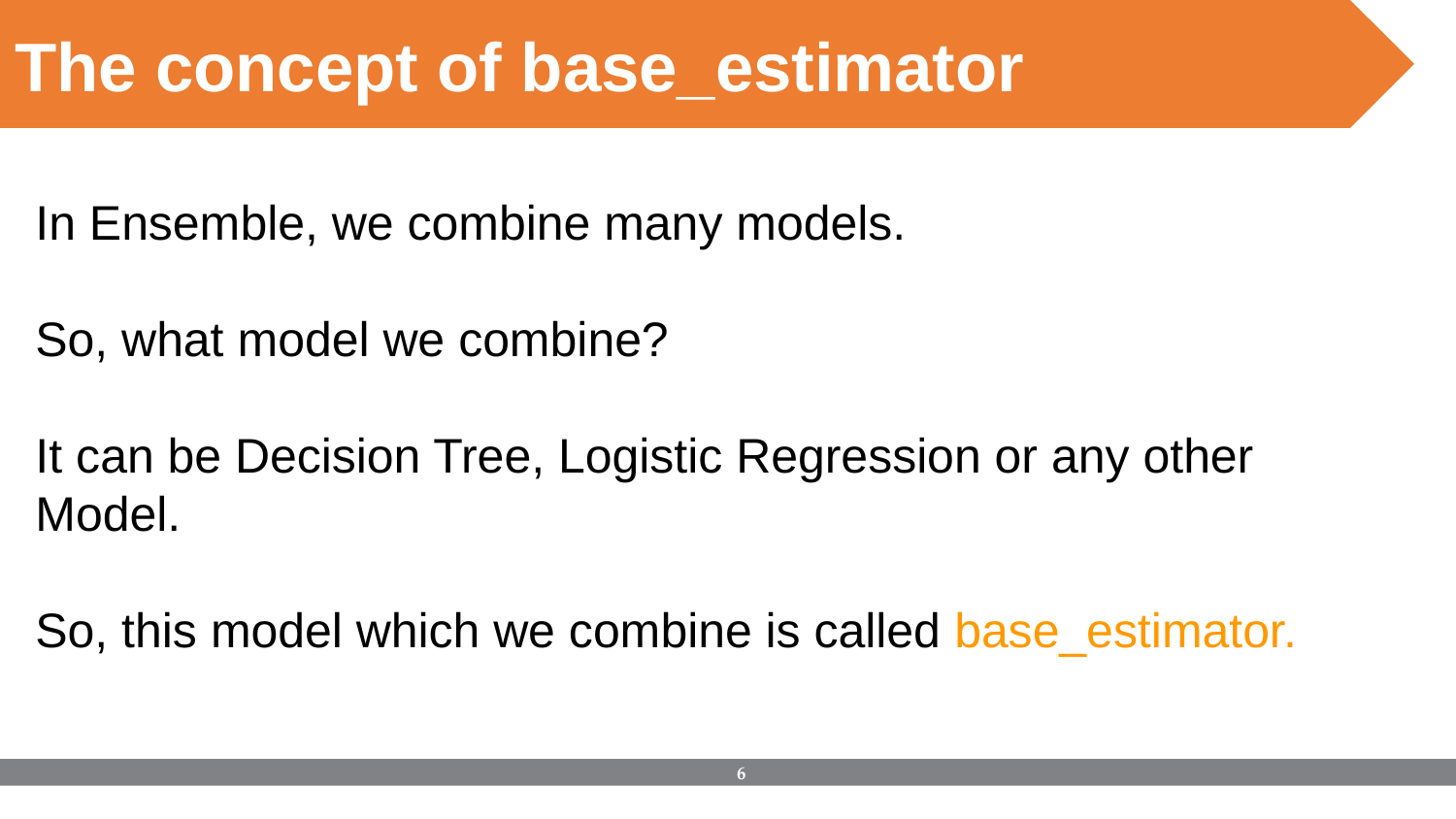

The concept of base_estimator
In Ensemble, we combine many models.

So, what model we combine?

It can be Decision Tree, Logistic Regression or any other Model.

So, this model which we combine is called base_estimator.
6